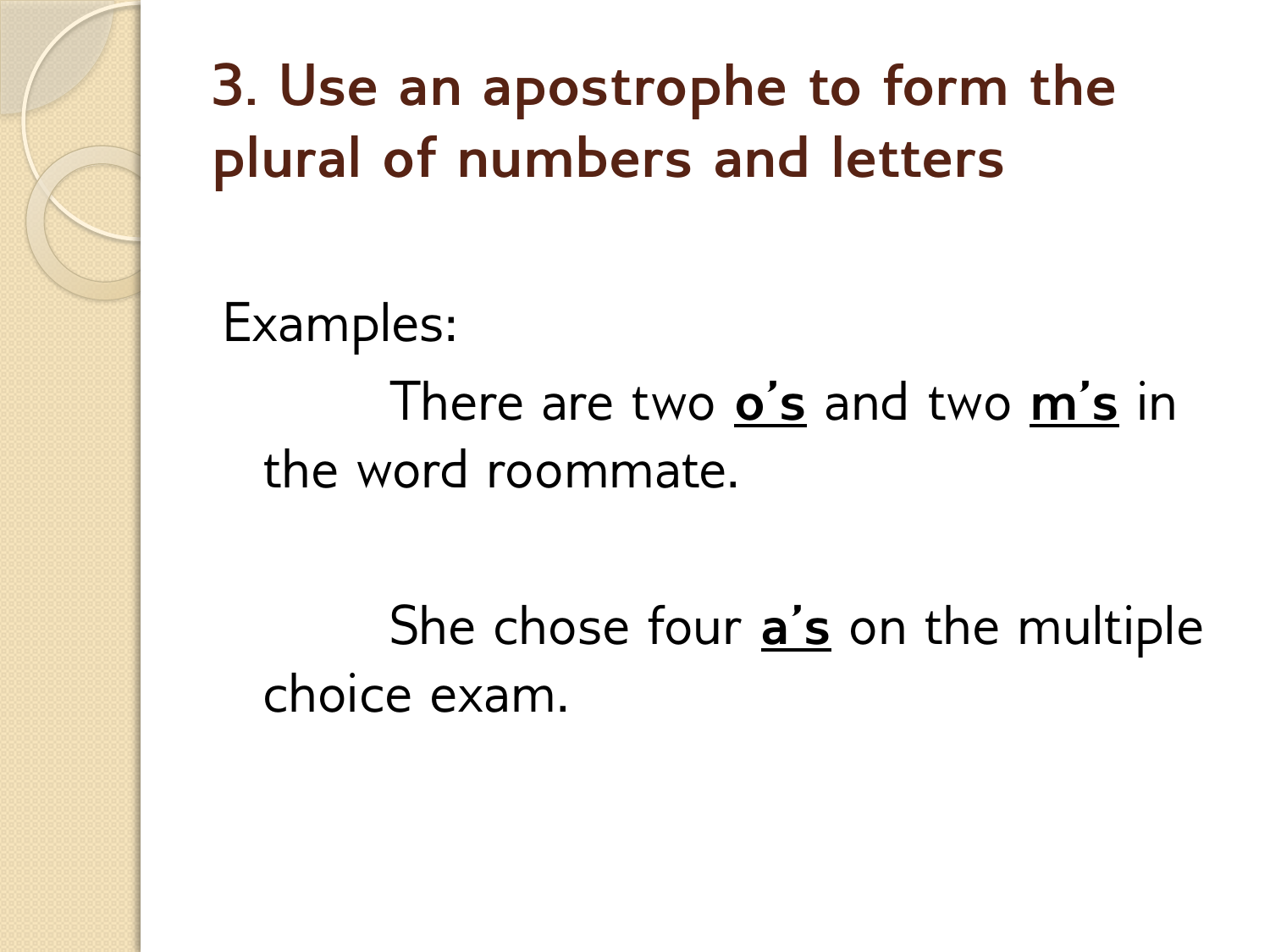

# 3. Use an apostrophe to form the plural of numbers and letters

Examples:
		There are two o’s and two m’s in the word roommate.

		She chose four a’s on the multiple choice exam.